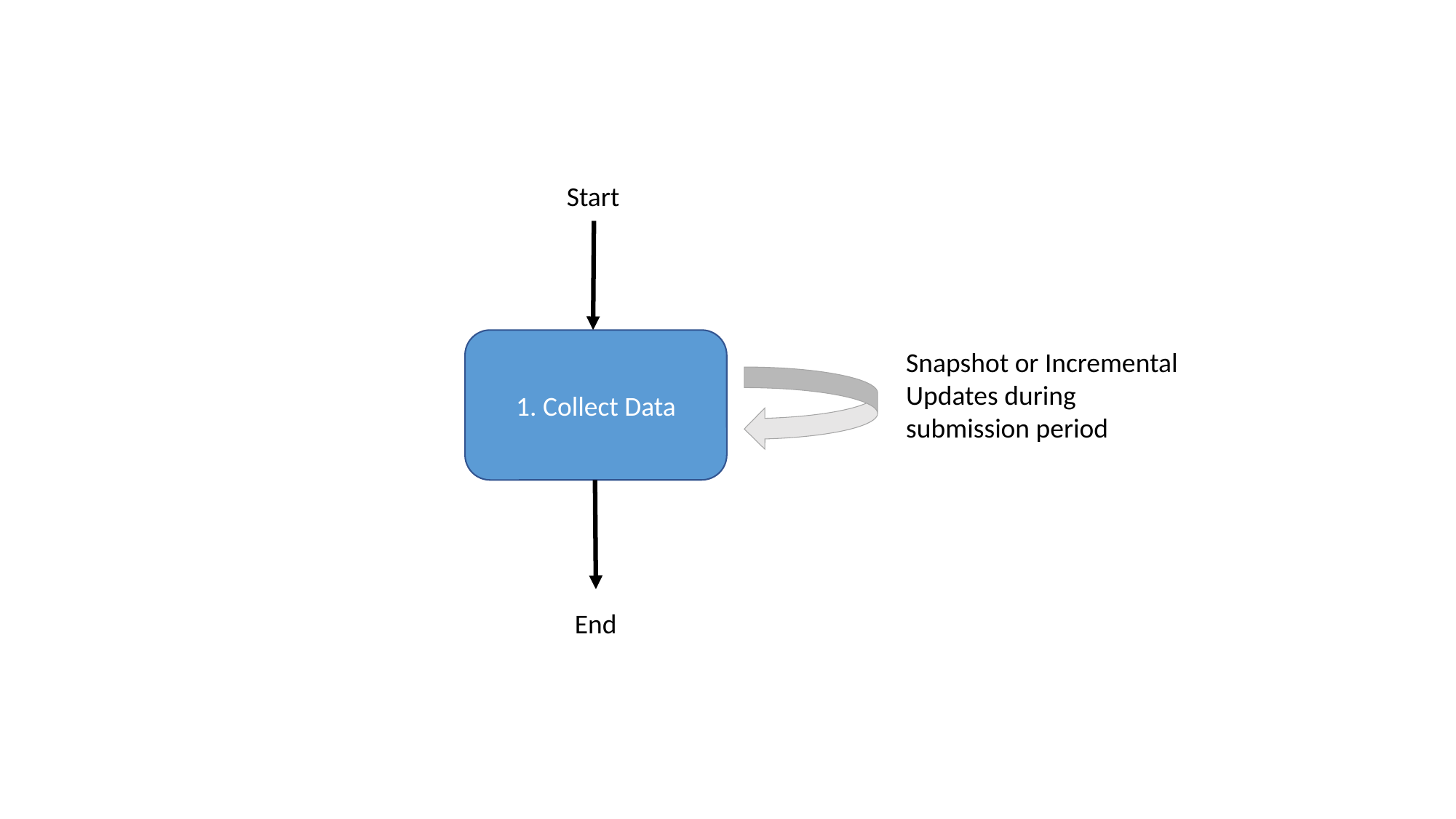

Start
1. Collect Data
Snapshot or Incremental Updates during submission period

End